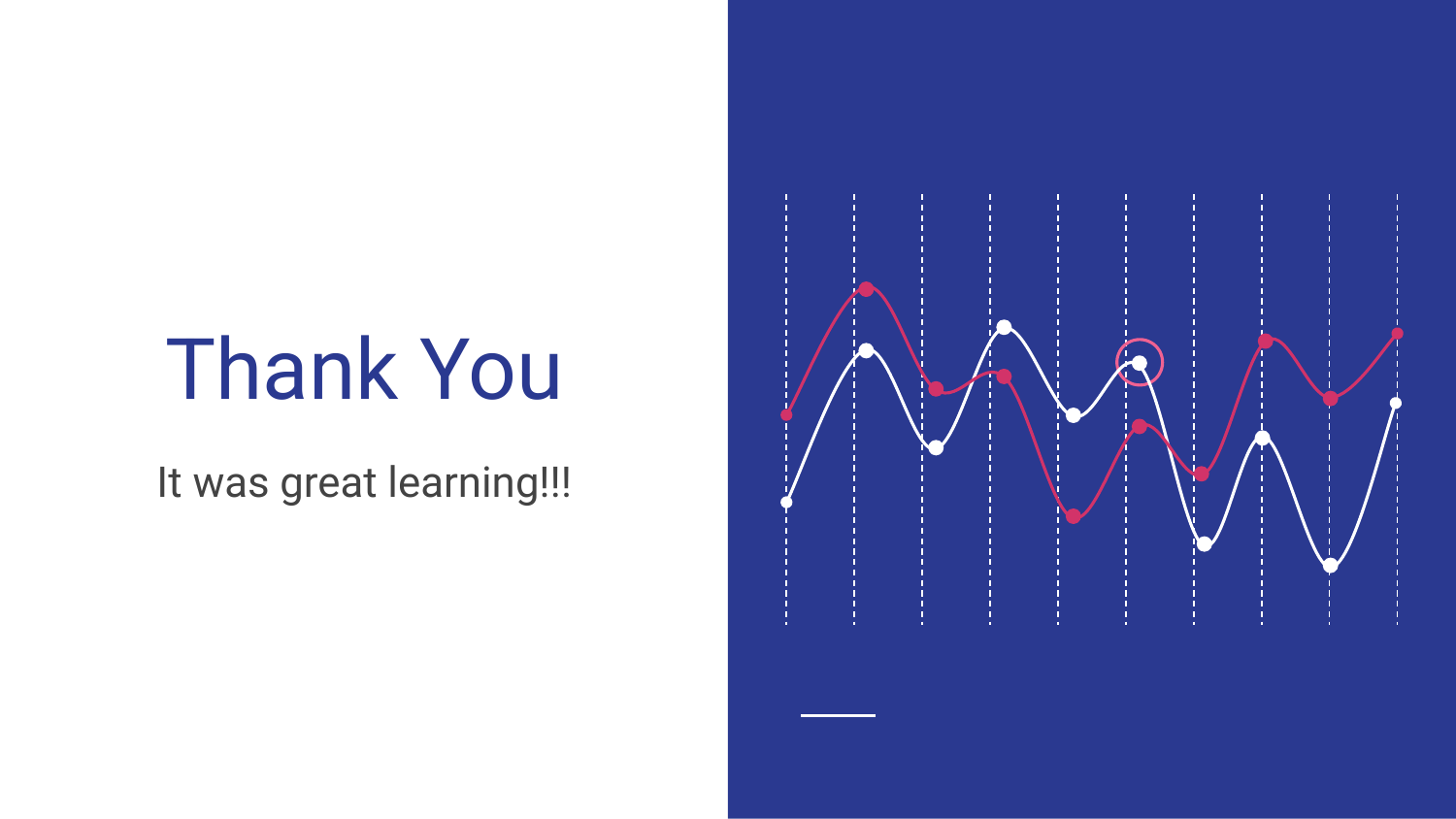

# Thank You

It was great learning!!!